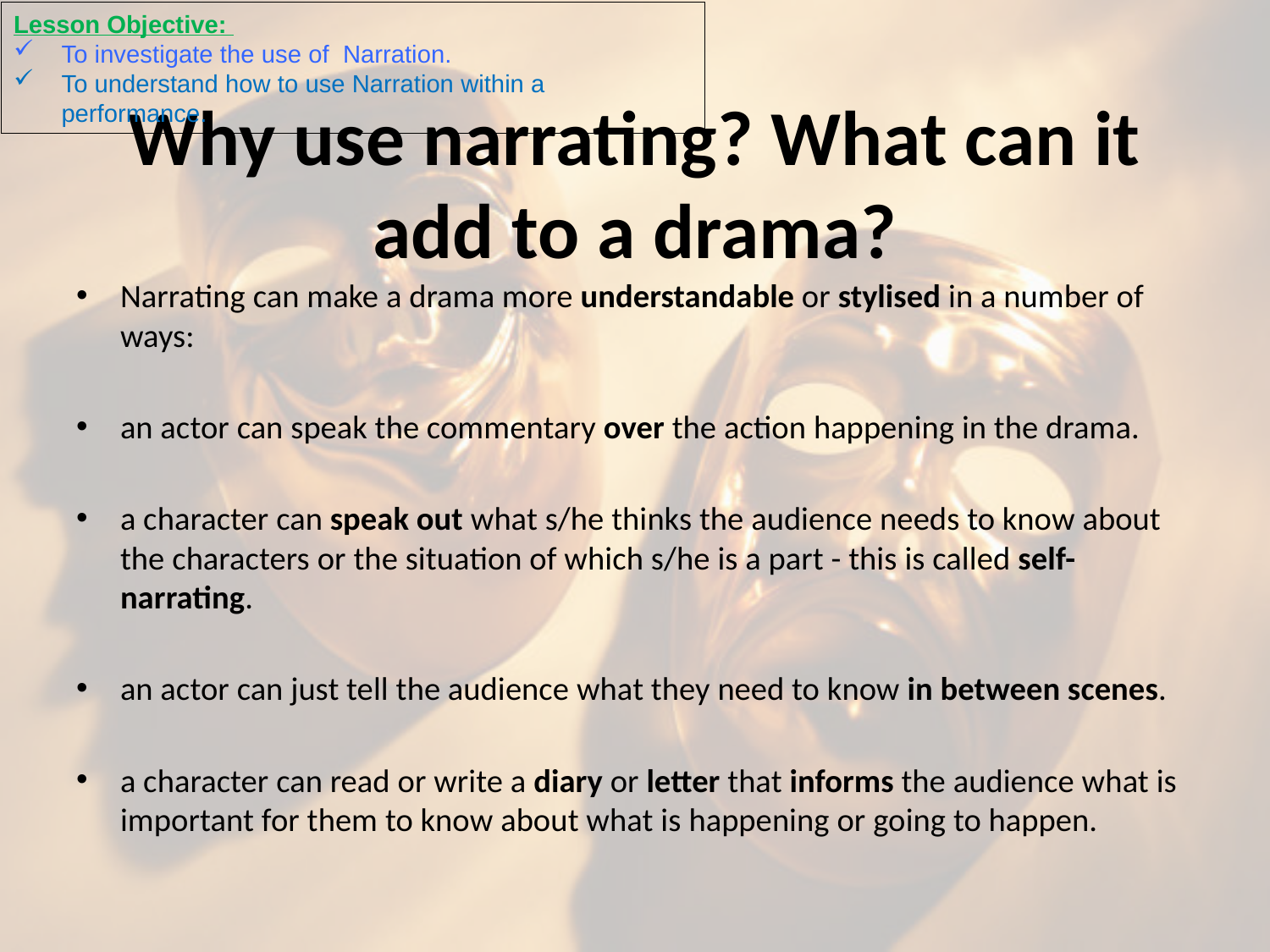

Lesson Objective:
To investigate the use of  Narration.
To understand how to use Narration within a performance.
# Why use narrating? What can it add to a drama?
Narrating can make a drama more understandable or stylised in a number of ways:

an actor can speak the commentary over the action happening in the drama.

a character can speak out what s/he thinks the audience needs to know about the characters or the situation of which s/he is a part - this is called self-narrating.

an actor can just tell the audience what they need to know in between scenes.

a character can read or write a diary or letter that informs the audience what is important for them to know about what is happening or going to happen.